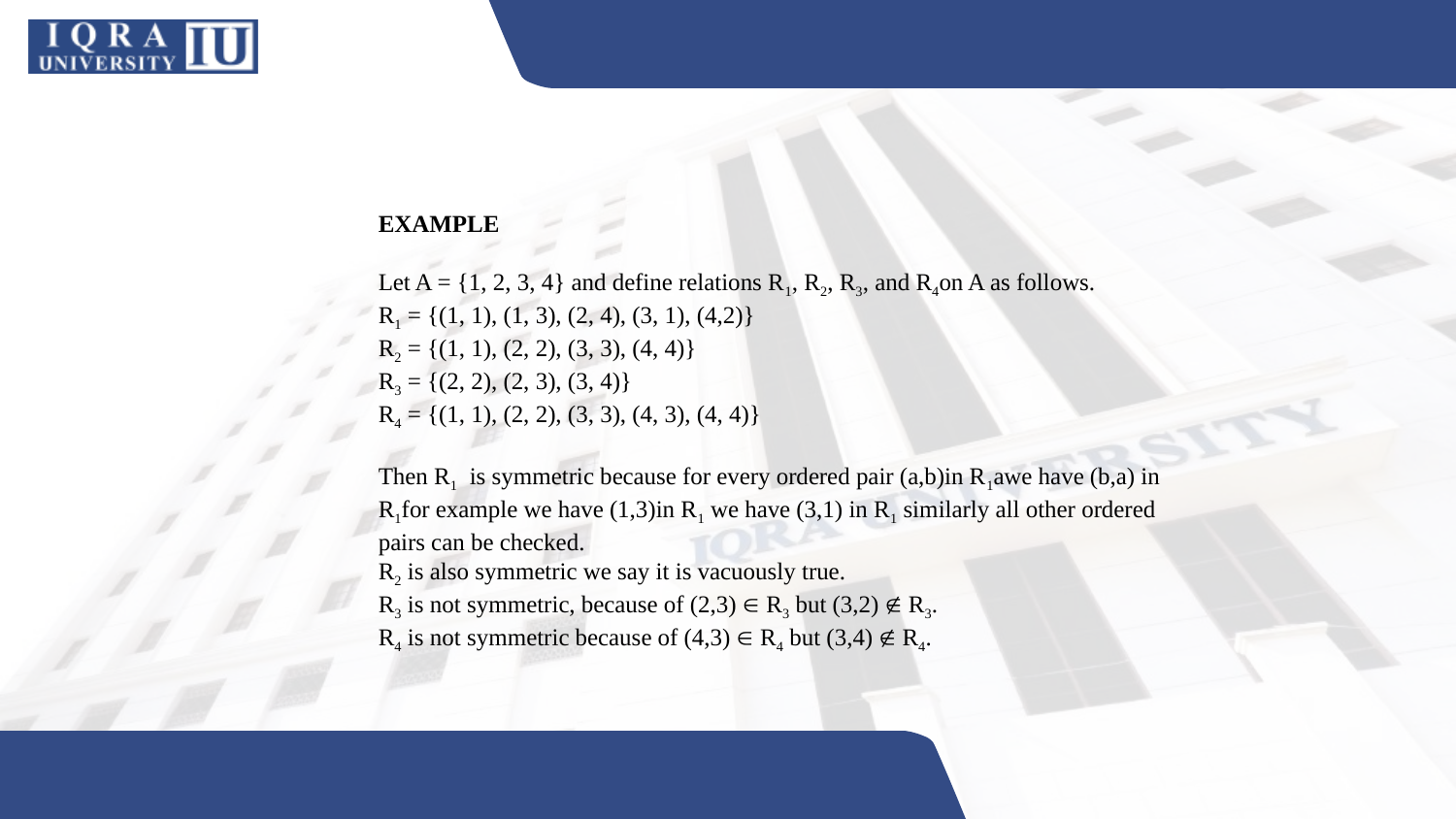

EXAMPLE

Let A = {1, 2, 3, 4} and define relations R1, R2, R3, and R4on A as follows.
R1 = {(1, 1), (1, 3), (2, 4), (3, 1), (4,2)}
R2 = {(1, 1), (2, 2), (3, 3), (4, 4)}
R3 = {(2, 2), (2, 3), (3, 4)}
R4 = {(1, 1), (2, 2), (3, 3), (4, 3), (4, 4)}

Then R1  is symmetric because for every ordered pair (a,b)in R1awe have (b,a) in R1for example we have (1,3)in R1 we have (3,1) in R1 similarly all other ordered pairs can be checked.
R2 is also symmetric we say it is vacuously true.
R3 is not symmetric, because of (2,3) ∈ R3 but (3,2) ∉ R3.
R4 is not symmetric because of (4,3) ∈ R4 but (3,4) ∉ R4.